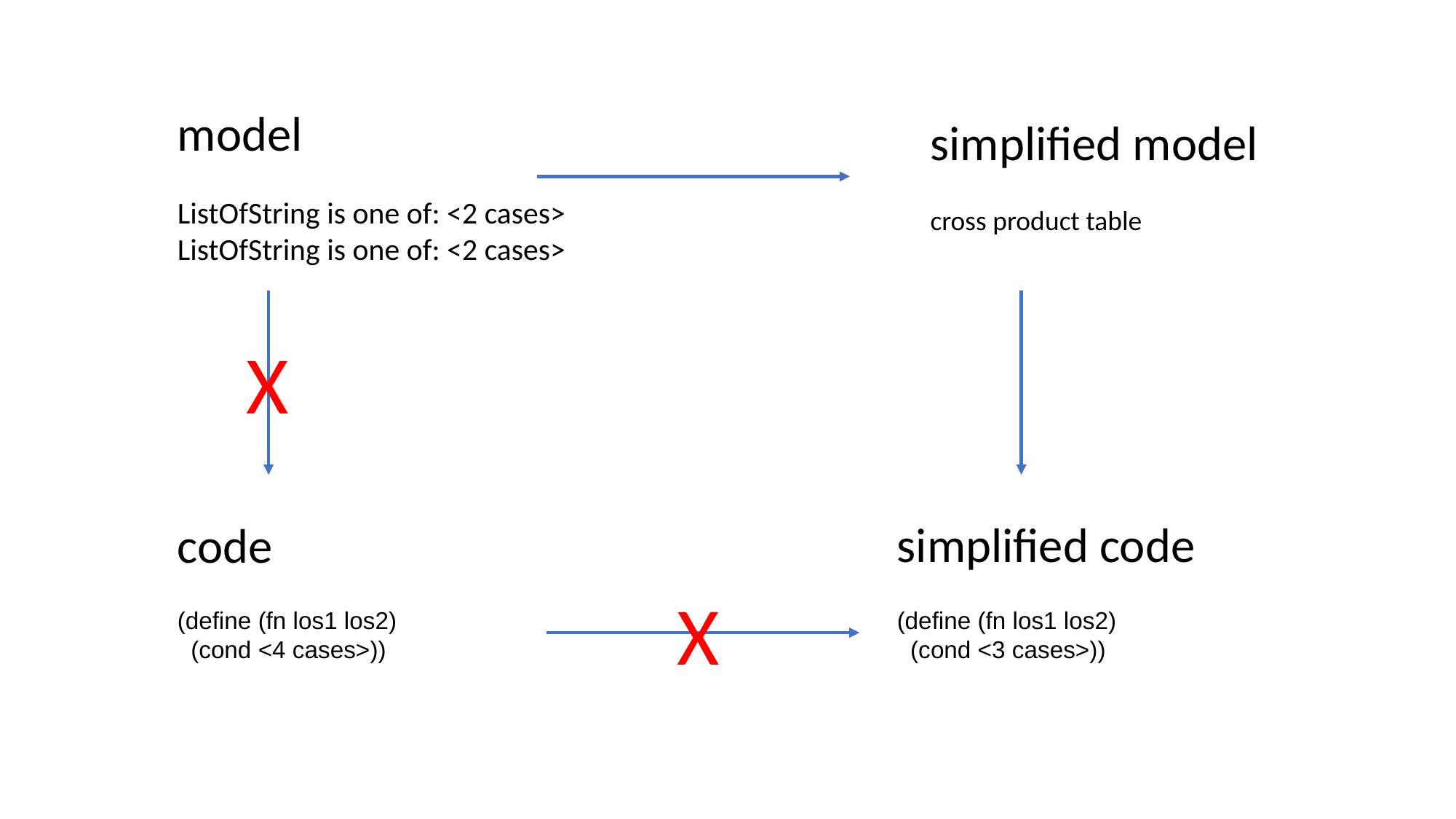

model

ListOfString is one of: <2 cases>
ListOfString is one of: <2 cases>

simplified model

cross product table
X
simplified code

(define (fn los1 los2)
  (cond <3 cases>))
code

(define (fn los1 los2)
  (cond <4 cases>))
X